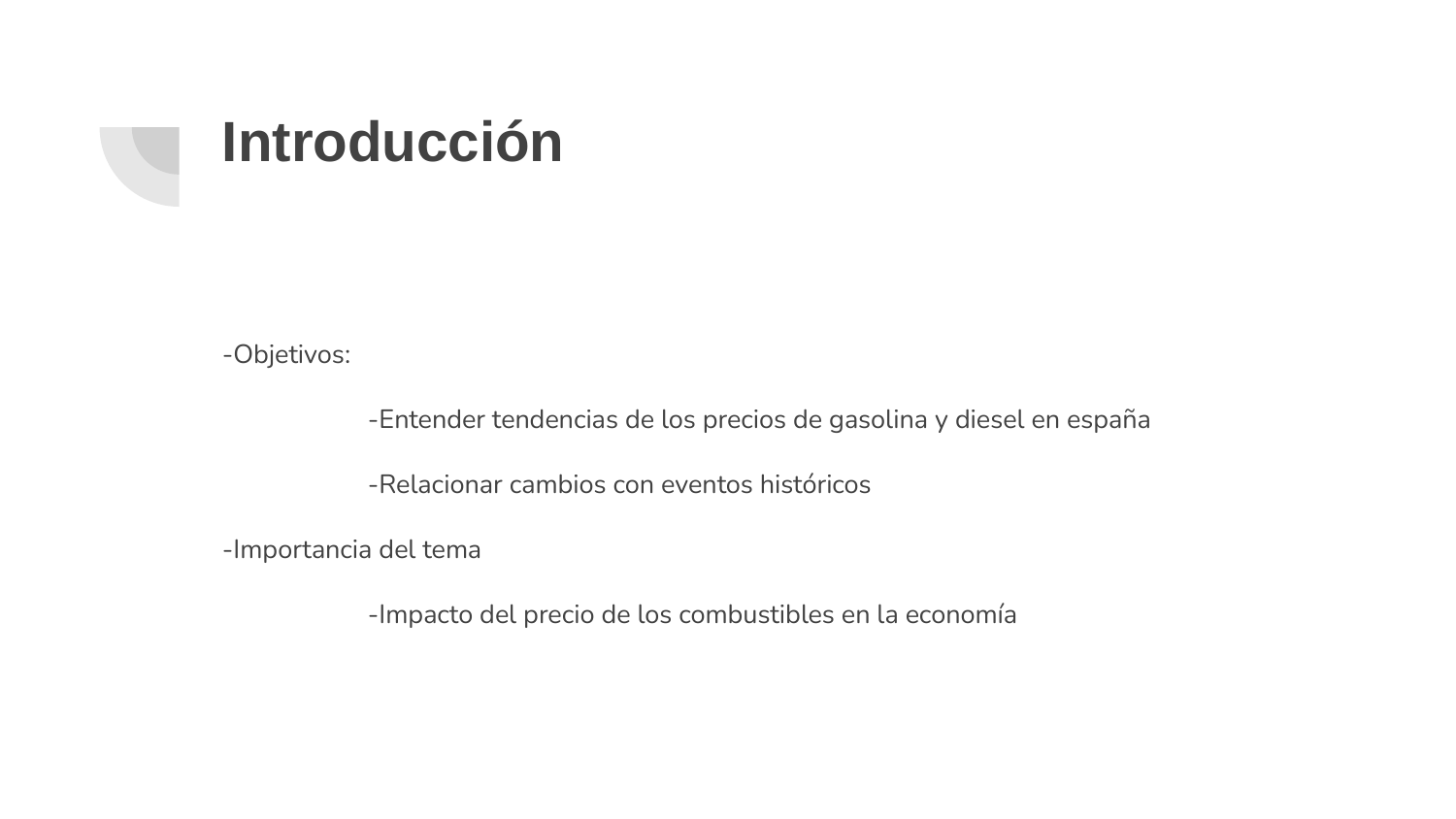

# Introducción
-Objetivos:
	-Entender tendencias de los precios de gasolina y diesel en españa
	-Relacionar cambios con eventos históricos
-Importancia del tema
	-Impacto del precio de los combustibles en la economía